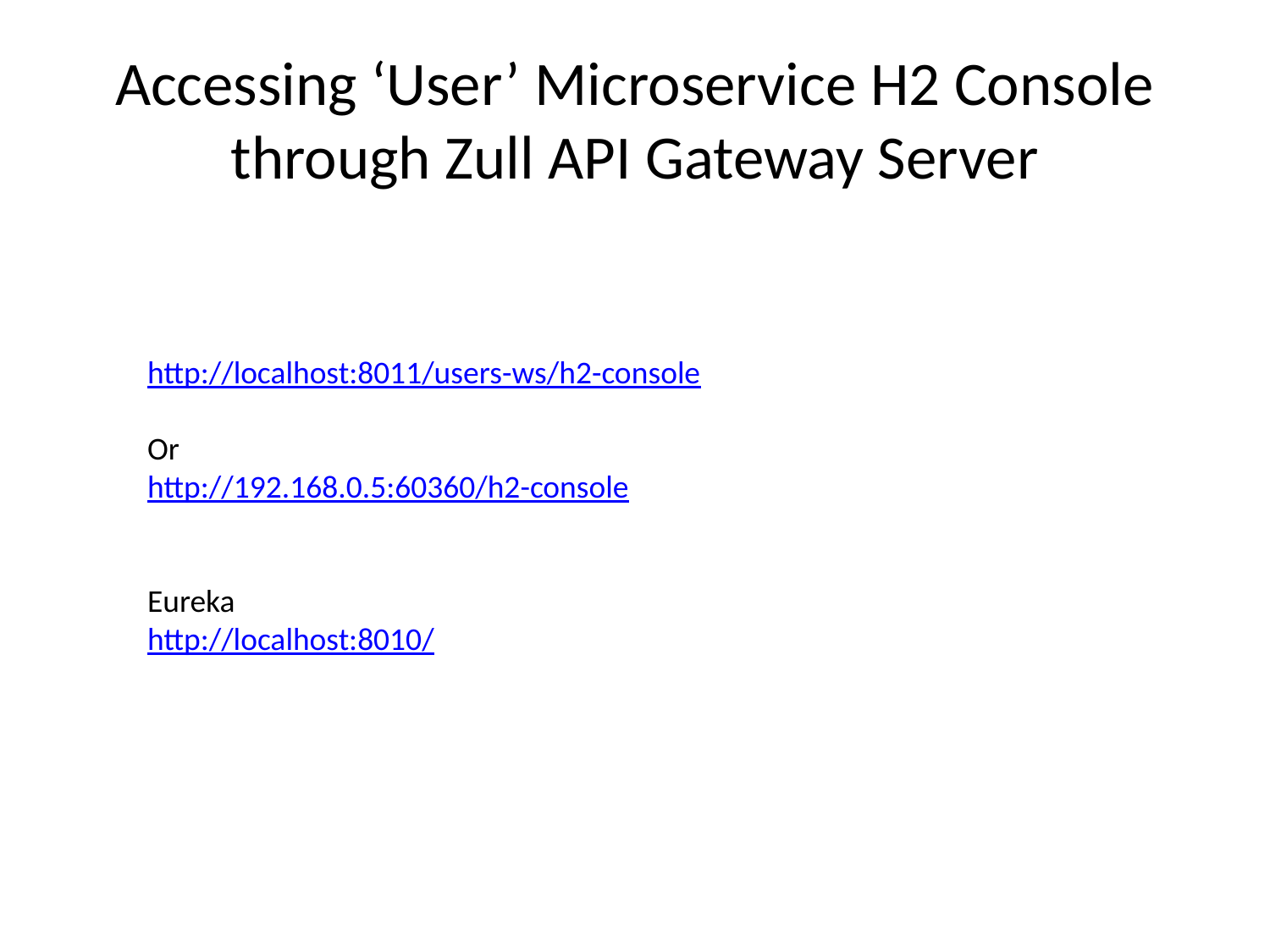

# Accessing ‘User’ Microservice H2 Console through Zull API Gateway Server
http://localhost:8011/users-ws/h2-console

Or
http://192.168.0.5:60360/h2-console

Eureka
http://localhost:8010/